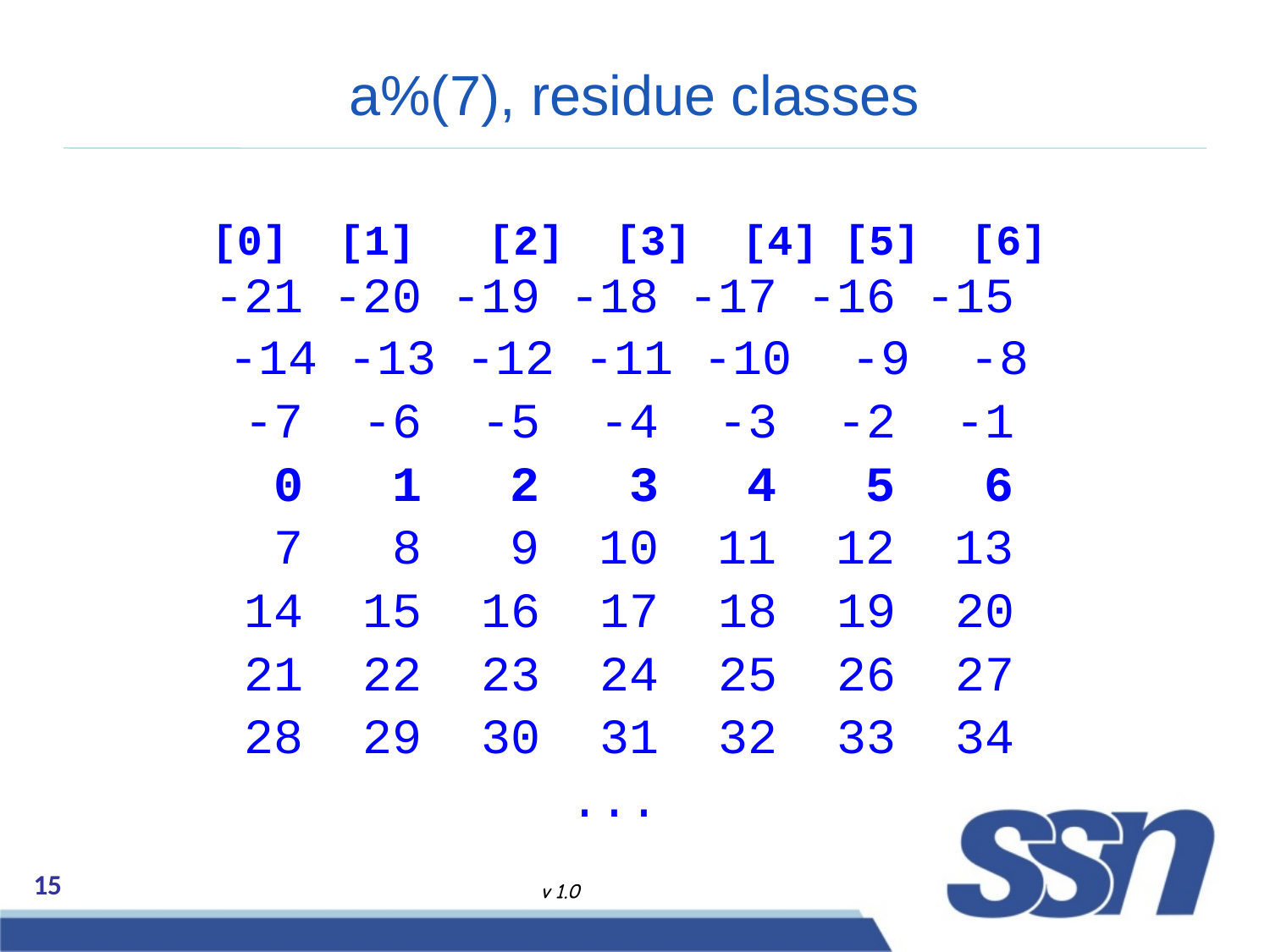

# a%(7), residue classes
 [0]  [1]	[2]  [3]  [4] [5]  [6]
-21 -20 -19 -18 -17 -16 -15
-14 -13 -12 -11 -10  -9  -8
 -7  -6  -5  -4  -3  -2  -1
  0   1   2   3   4   5   6
  7   8   9  10  11  12  13
 14  15  16  17  18  19  20
 21  22  23  24  25  26  27
 28  29  30  31  32  33  34
...